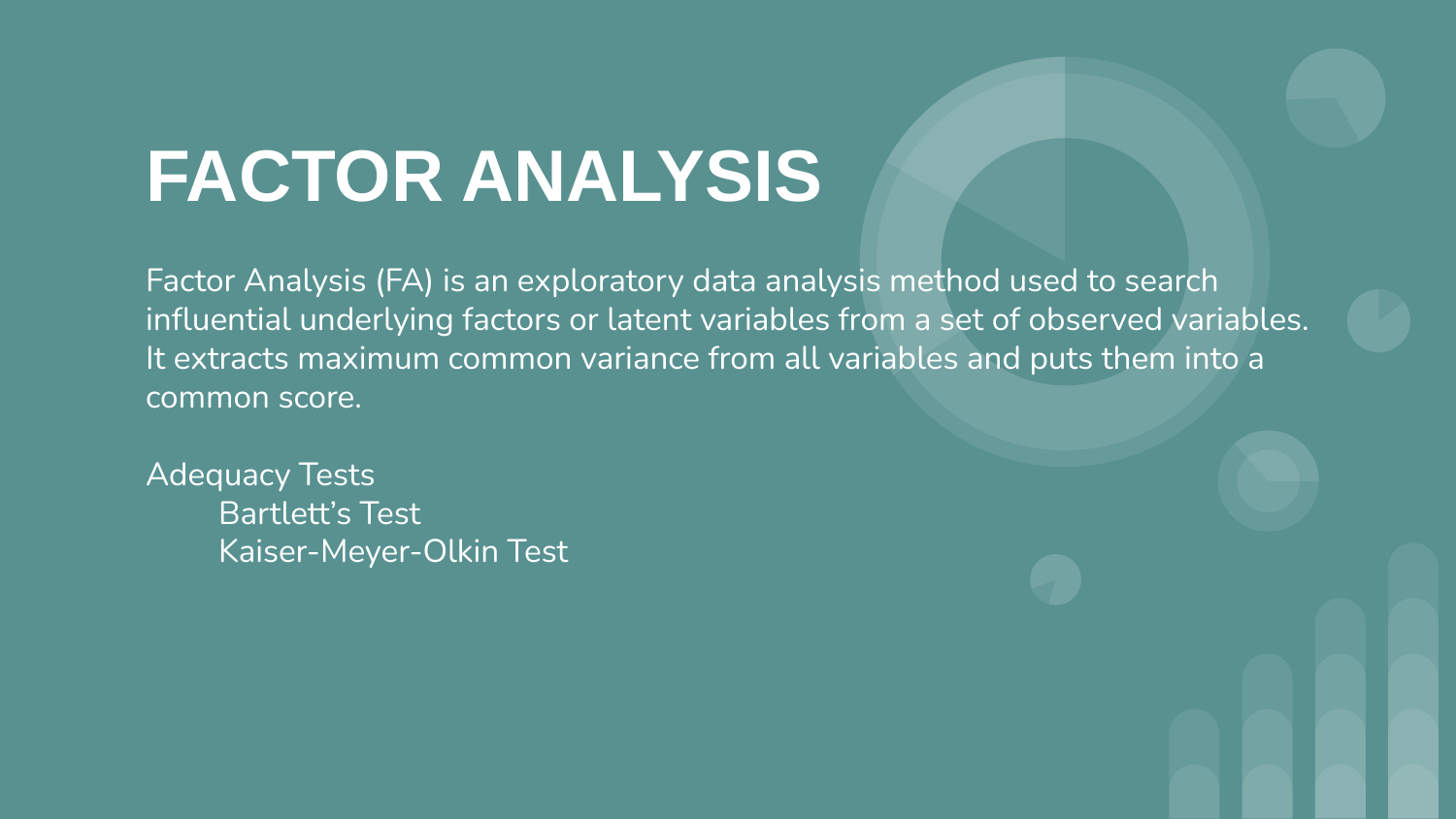

# FACTOR ANALYSIS
Factor Analysis (FA) is an exploratory data analysis method used to search influential underlying factors or latent variables from a set of observed variables.  It extracts maximum common variance from all variables and puts them into a common score.

Adequacy Tests
Bartlett’s Test
Kaiser-Meyer-Olkin Test